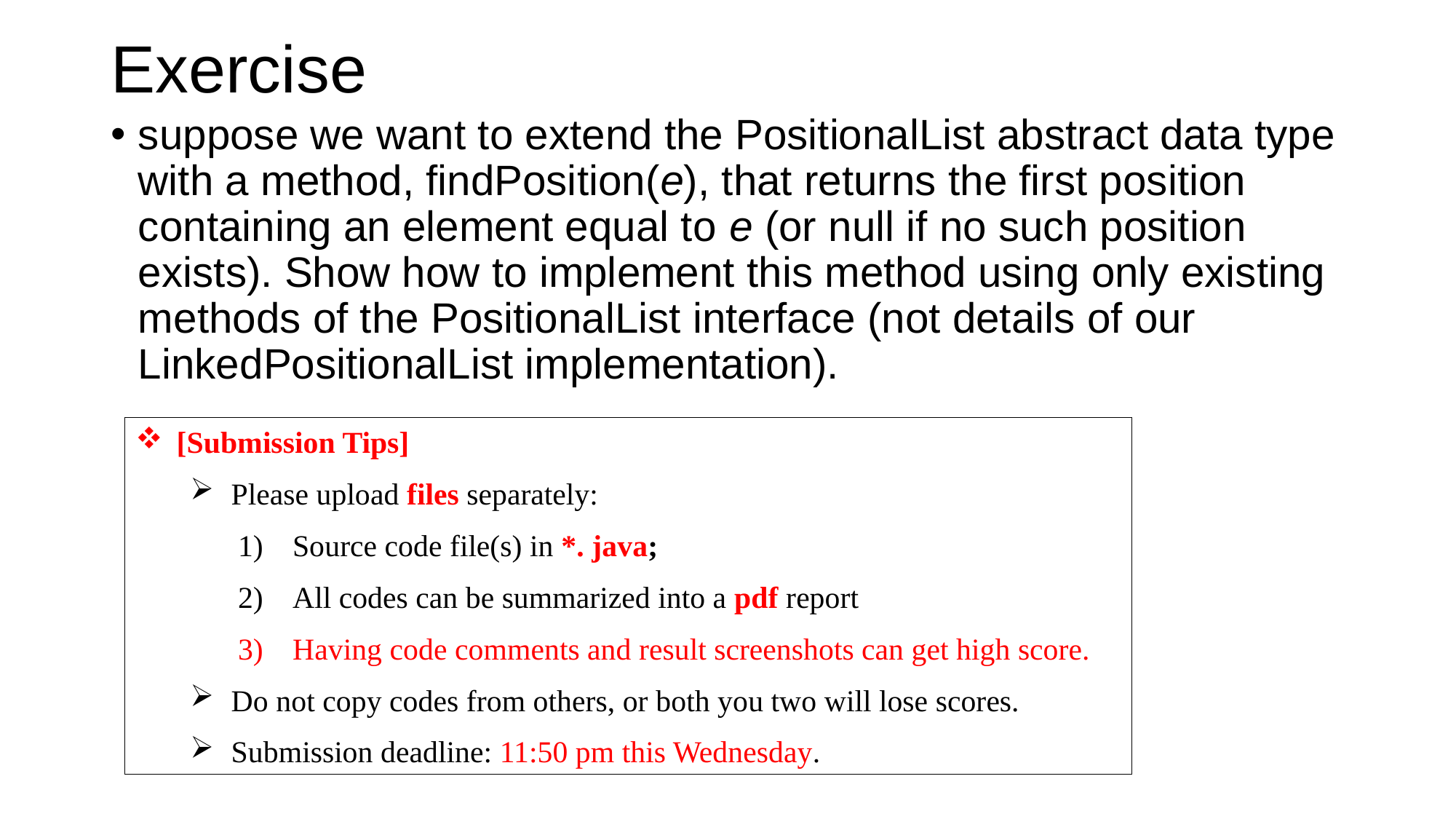

# Exercise
suppose we want to extend the PositionalList abstract data type with a method, findPosition(e), that returns the first position containing an element equal to e (or null if no such position exists). Show how to implement this method using only existing methods of the PositionalList interface (not details of our LinkedPositionalList implementation).
[Submission Tips]
Please upload files separately:
Source code file(s) in *. java;
All codes can be summarized into a pdf report
Having code comments and result screenshots can get high score.
Do not copy codes from others, or both you two will lose scores.
Submission deadline: 11:50 pm this Wednesday.